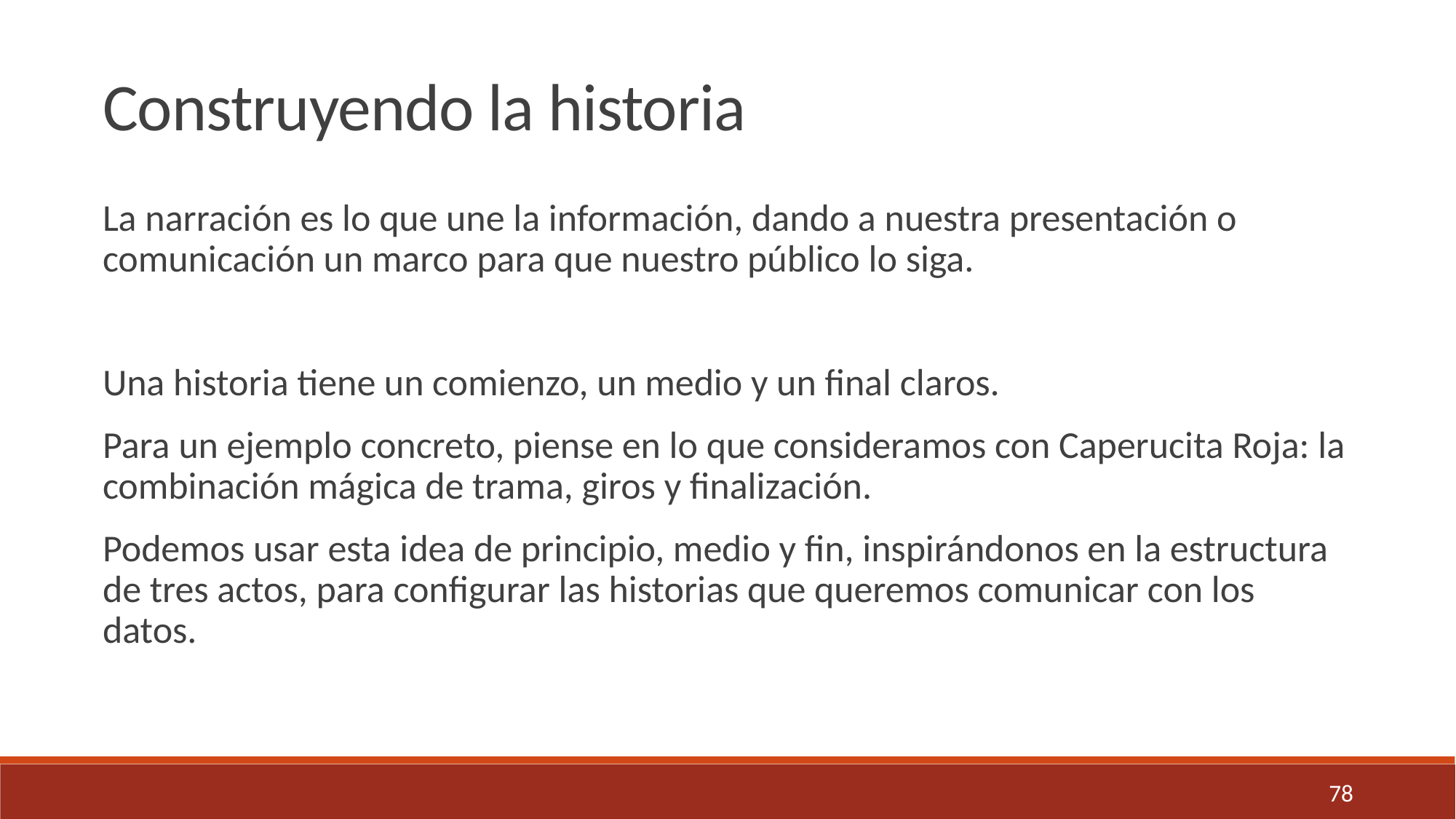

Construyendo la historia

La narración es lo que une la información, dando a nuestra presentación o comunicación un marco para que nuestro público lo siga.

Una historia tiene un comienzo, un medio y un final claros.
Para un ejemplo concreto, piense en lo que consideramos con Caperucita Roja: la combinación mágica de trama, giros y finalización.
Podemos usar esta idea de principio, medio y fin, inspirándonos en la estructura de tres actos, para configurar las historias que queremos comunicar con los datos.
78